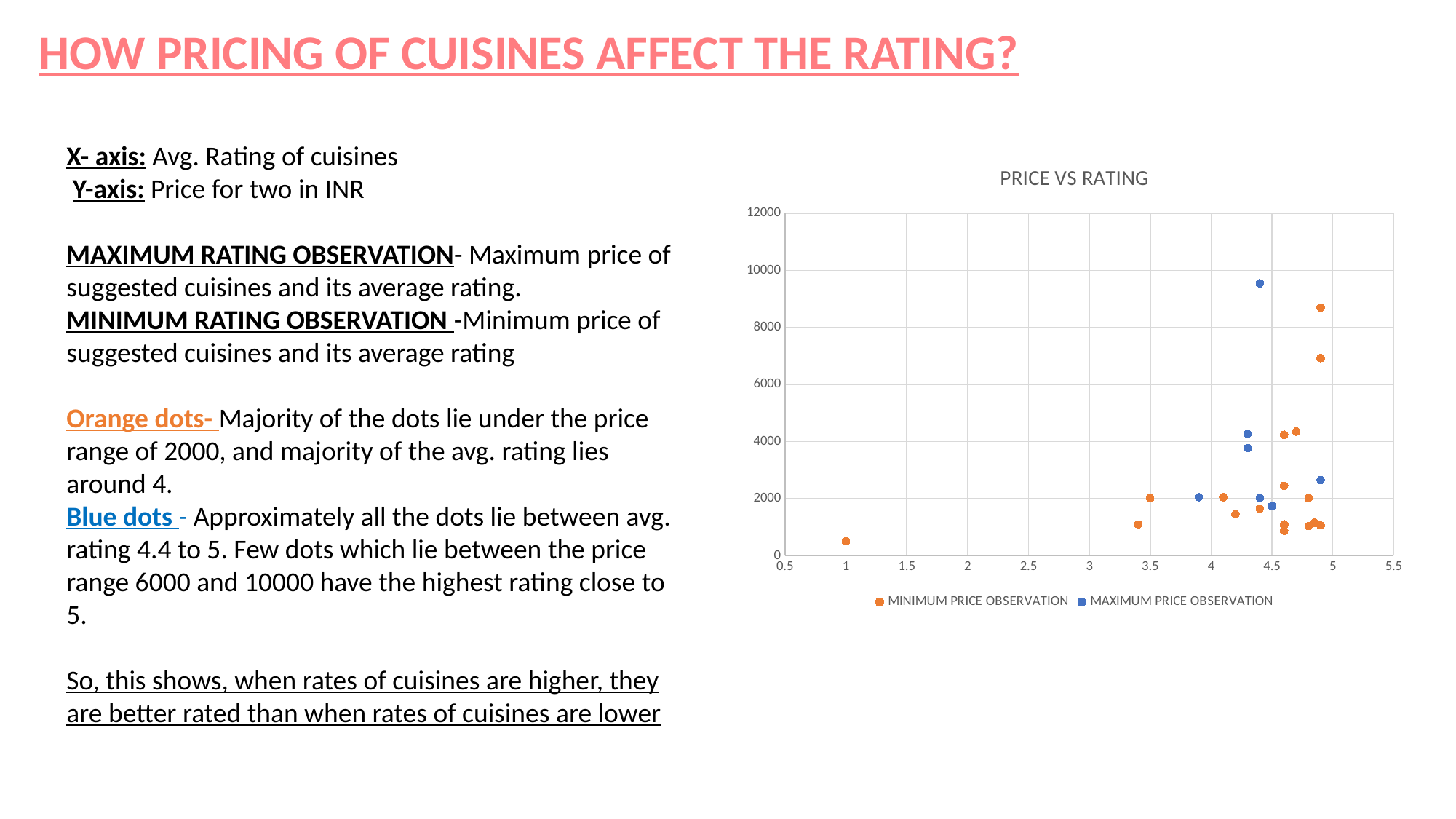

HOW PRICING OF CUISINES AFFECT THE RATING?
X- axis: Avg. Rating of cuisines
 Y-axis: Price for two in INR

MAXIMUM RATING OBSERVATION- Maximum price of suggested cuisines and its average rating.
MINIMUM RATING OBSERVATION -Minimum price of suggested cuisines and its average rating

Orange dots- Majority of the dots lie under the price range of 2000, and majority of the avg. rating lies around 4.
Blue dots - Approximately all the dots lie between avg. rating 4.4 to 5. Few dots which lie between the price range 6000 and 10000 have the highest rating close to 5.

So, this shows, when rates of cuisines are higher, they are better rated than when rates of cuisines are lower

### Chart: PRICE VS RATING

| Category |  |  |
|---|---|---|